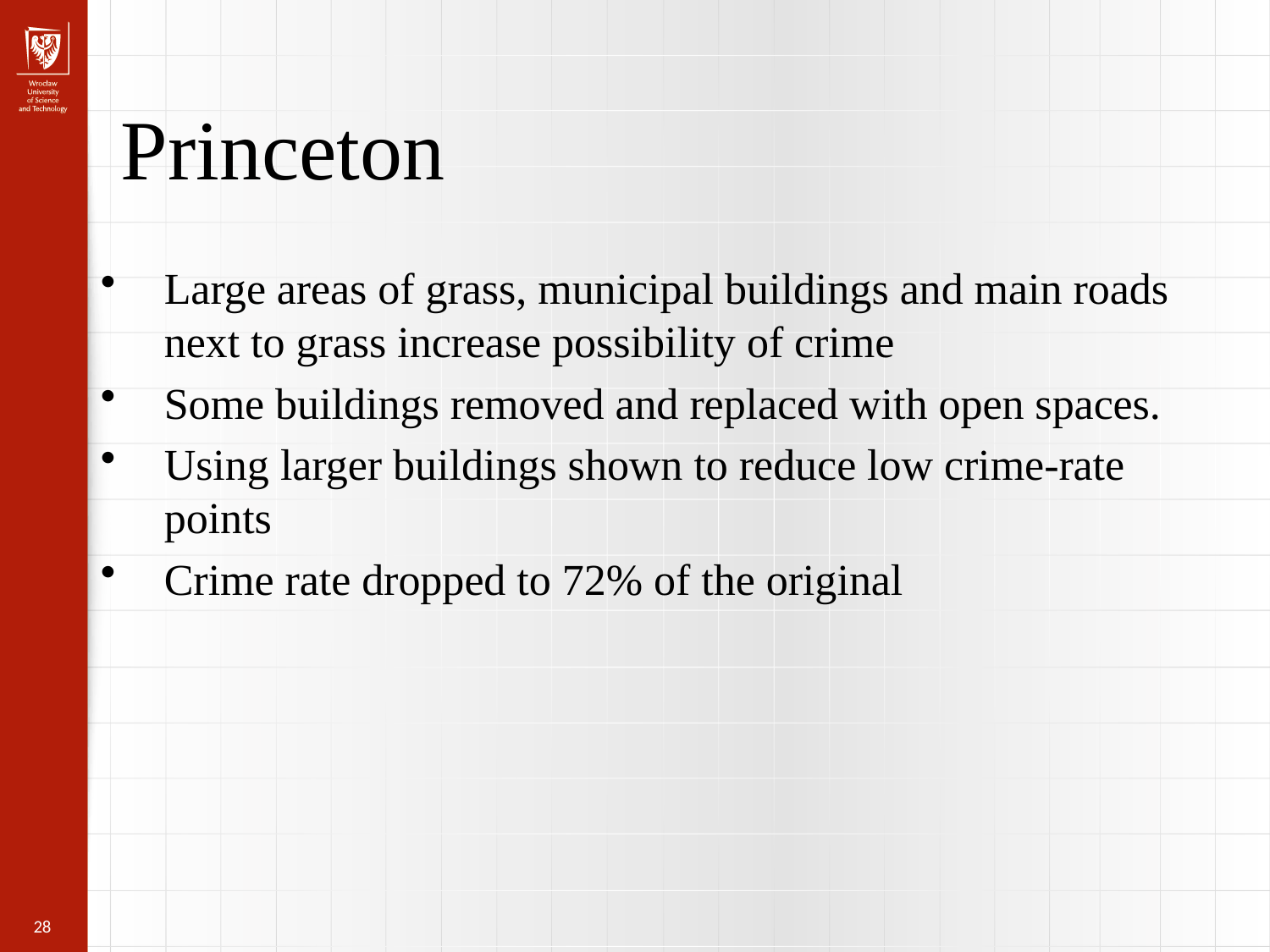

Princeton
Large areas of grass, municipal buildings and main roads next to grass increase possibility of crime
Some buildings removed and replaced with open spaces.
Using larger buildings shown to reduce low crime-rate points
Crime rate dropped to 72% of the original